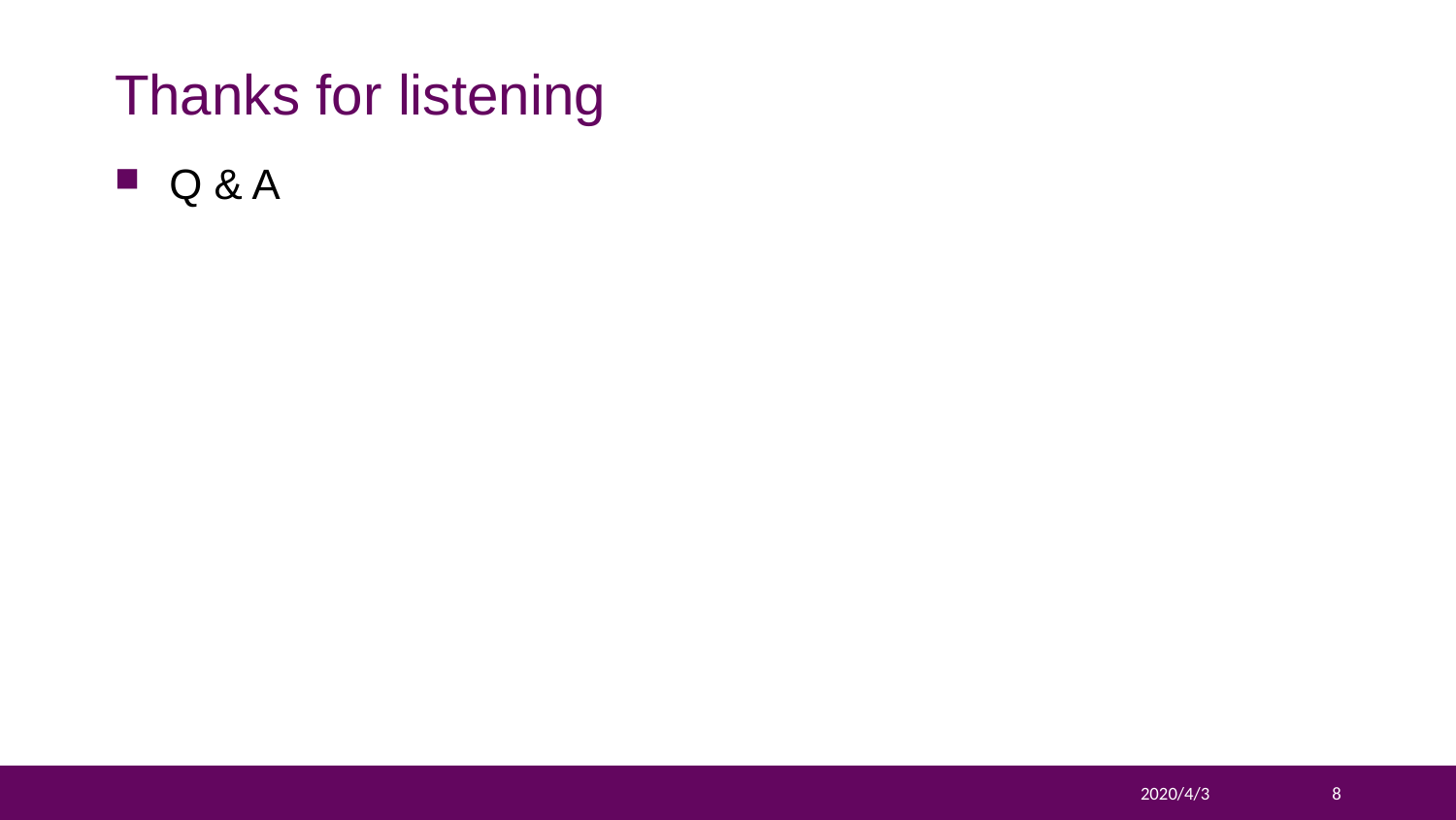

# Thanks for listening
Q & A
2020/4/3
8